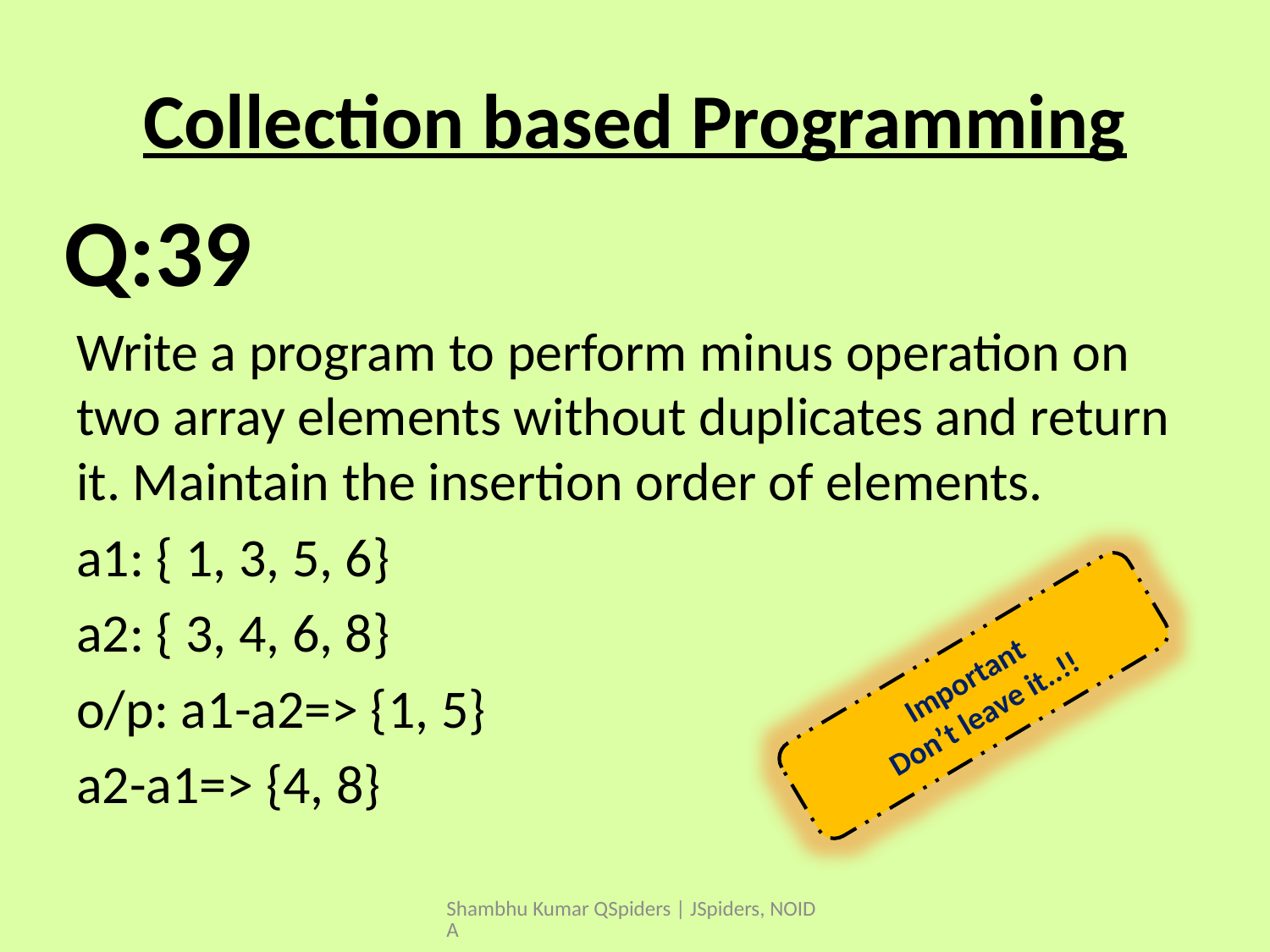

# Collection based Programming

Write a program to perform minus operation on two array elements without duplicates and return it. Maintain the insertion order of elements.
a1: { 1, 3, 5, 6}
a2: { 3, 4, 6, 8}
o/p: a1-a2=> {1, 5}
a2-a1=> {4, 8}

Q:39
Important
Don’t leave it..!!
Shambhu Kumar QSpiders | JSpiders, NOIDA